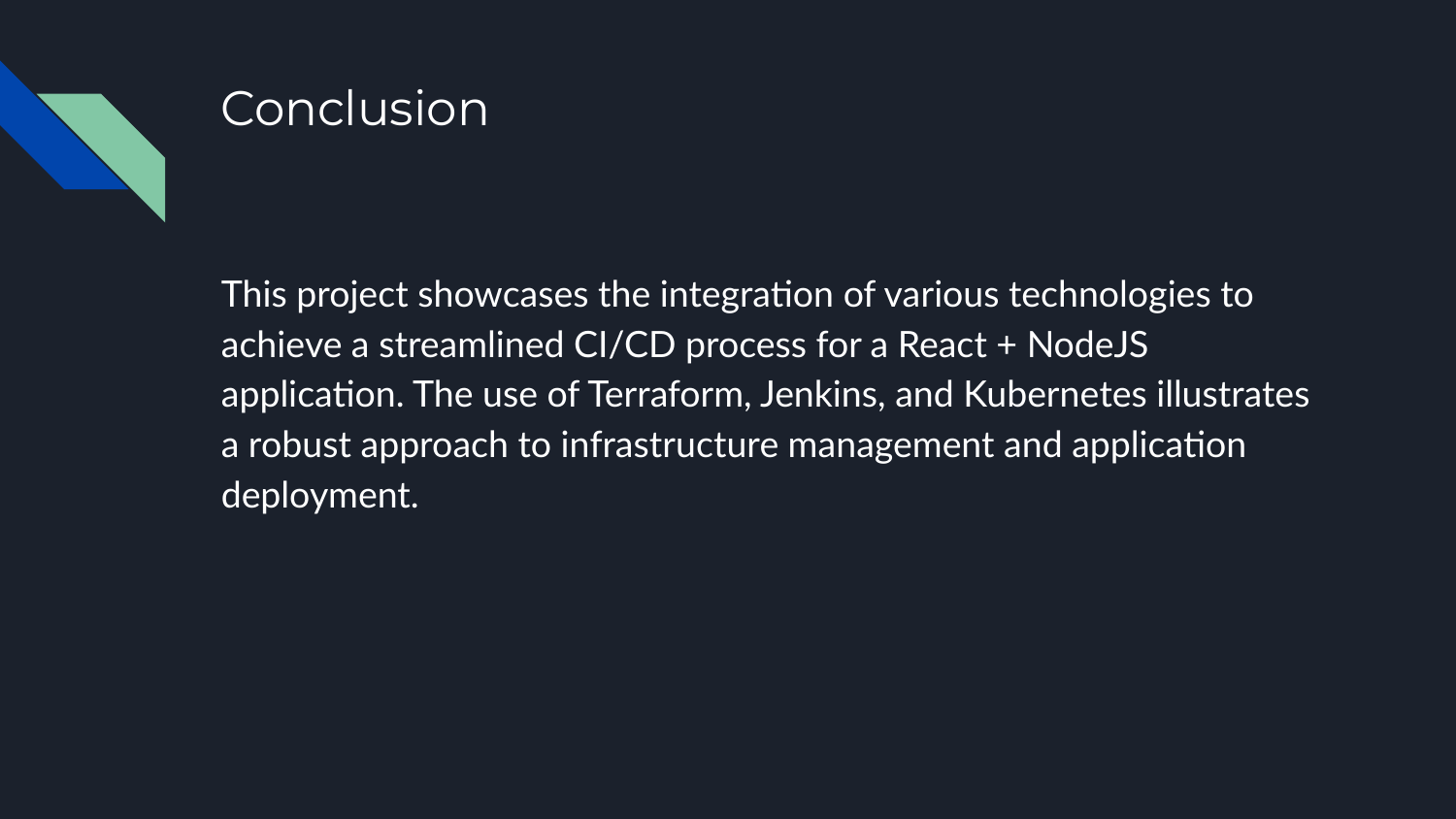

# Conclusion
This project showcases the integration of various technologies to achieve a streamlined CI/CD process for a React + NodeJS application. The use of Terraform, Jenkins, and Kubernetes illustrates a robust approach to infrastructure management and application deployment.